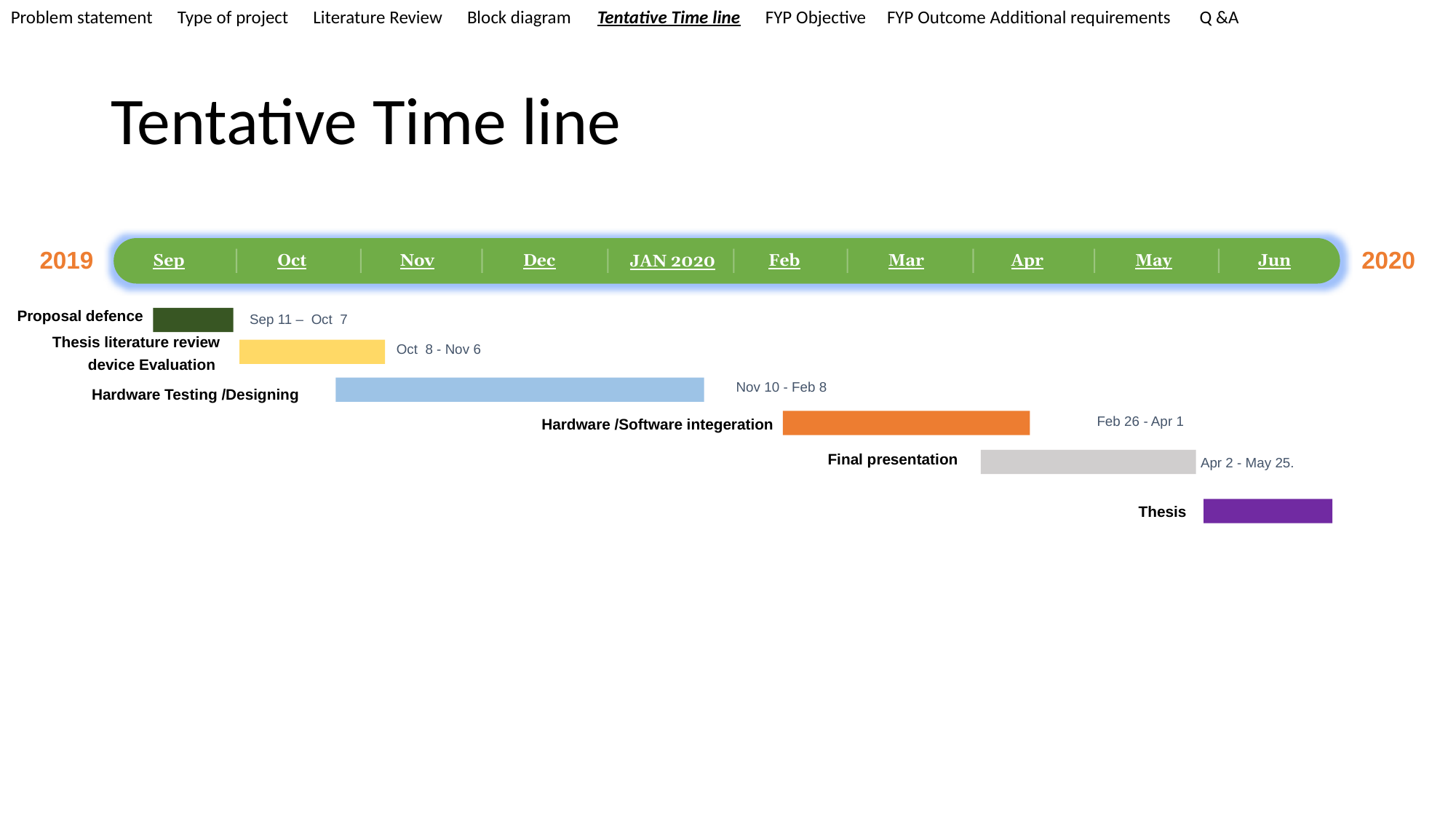

Problem statement      Type of project      Literature Review      Block diagram      Tentative Time line      FYP Objective     FYP Outcome Additional requirements       Q &A

# Tentative Time line

2019
2020
Sep
Oct
Nov
Dec
JAN 2020
Feb
Mar
Apr
May
Jun
Proposal defence

Sep 11 –  Oct  7

Oct  8 - Nov 6
Thesis literature review
device Evaluation

Nov 10 - Feb 8
Hardware Testing /Designing

Feb 26 - Apr 1
Hardware /Software integeration
Final presentation

Apr 2 - May 25.

Thesis